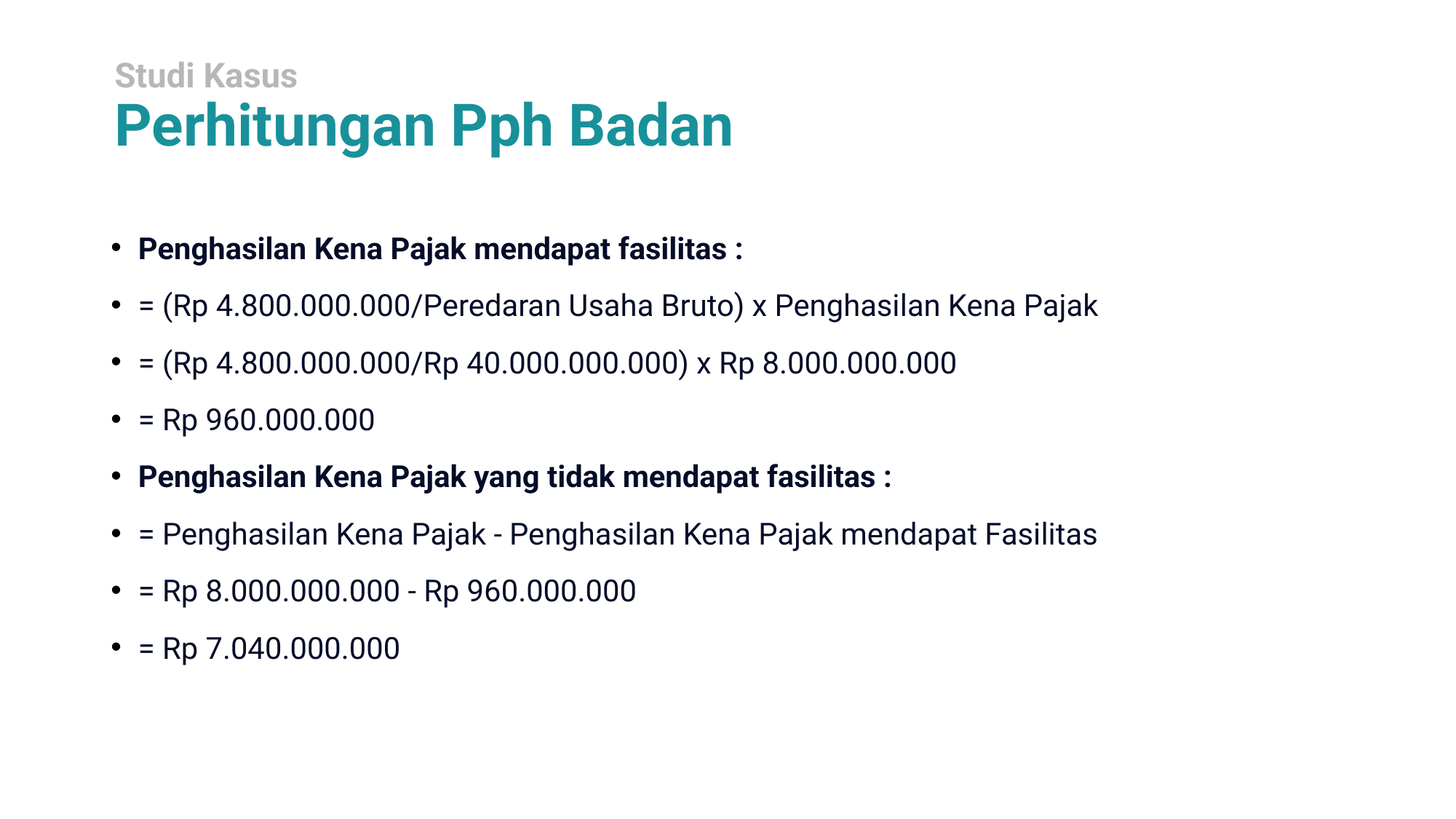

# Studi Kasus
Perhitungan Pph Badan
Penghasilan Kena Pajak mendapat fasilitas :
= (Rp 4.800.000.000/Peredaran Usaha Bruto) x Penghasilan Kena Pajak
= (Rp 4.800.000.000/Rp 40.000.000.000) x Rp 8.000.000.000
= Rp 960.000.000
Penghasilan Kena Pajak yang tidak mendapat fasilitas :
= Penghasilan Kena Pajak - Penghasilan Kena Pajak mendapat Fasilitas
= Rp 8.000.000.000 - Rp 960.000.000
= Rp 7.040.000.000